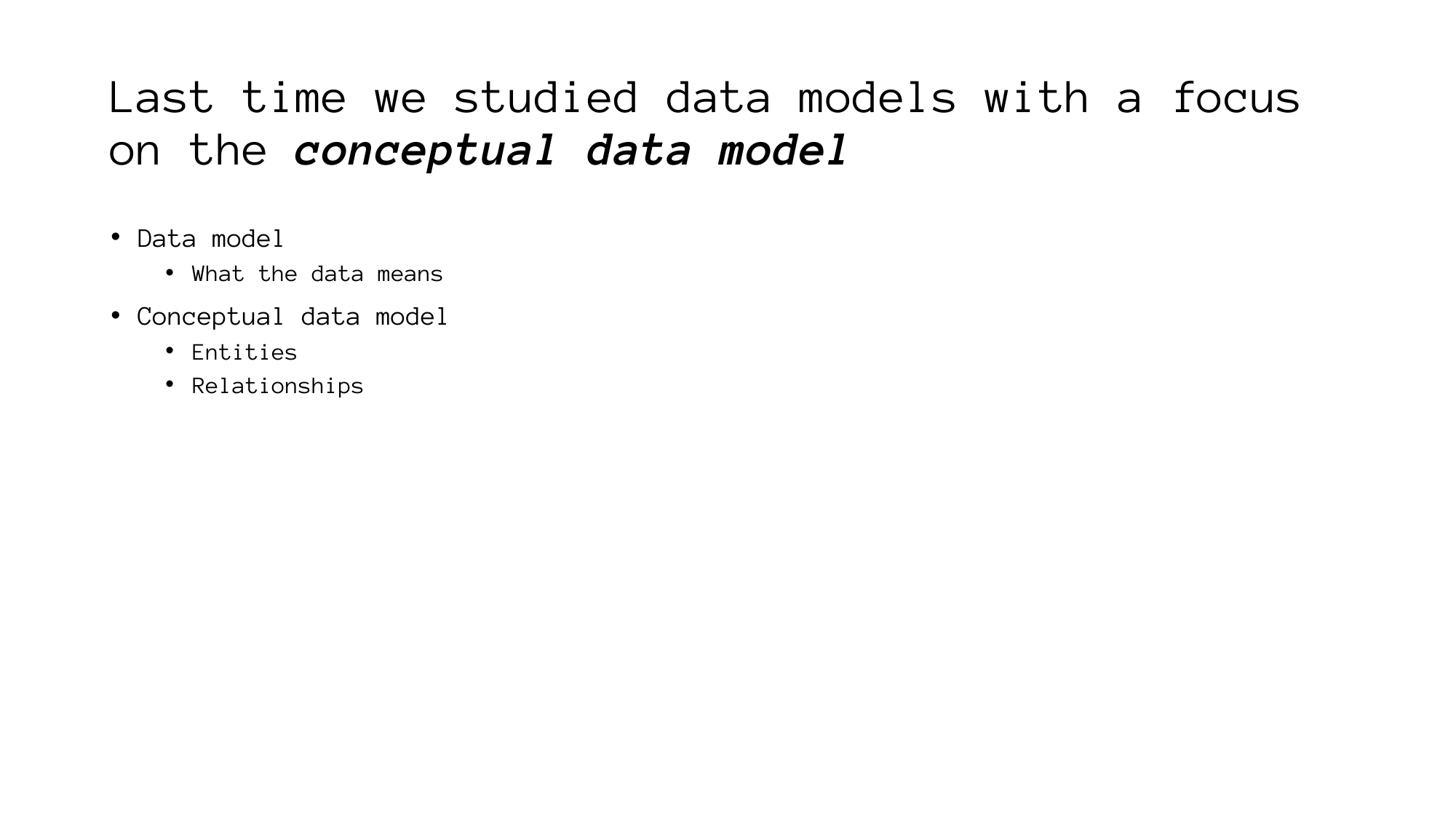

# Last time we studied data models with a focus on the conceptual data model
Data model
What the data means
Conceptual data model
Entities
Relationships